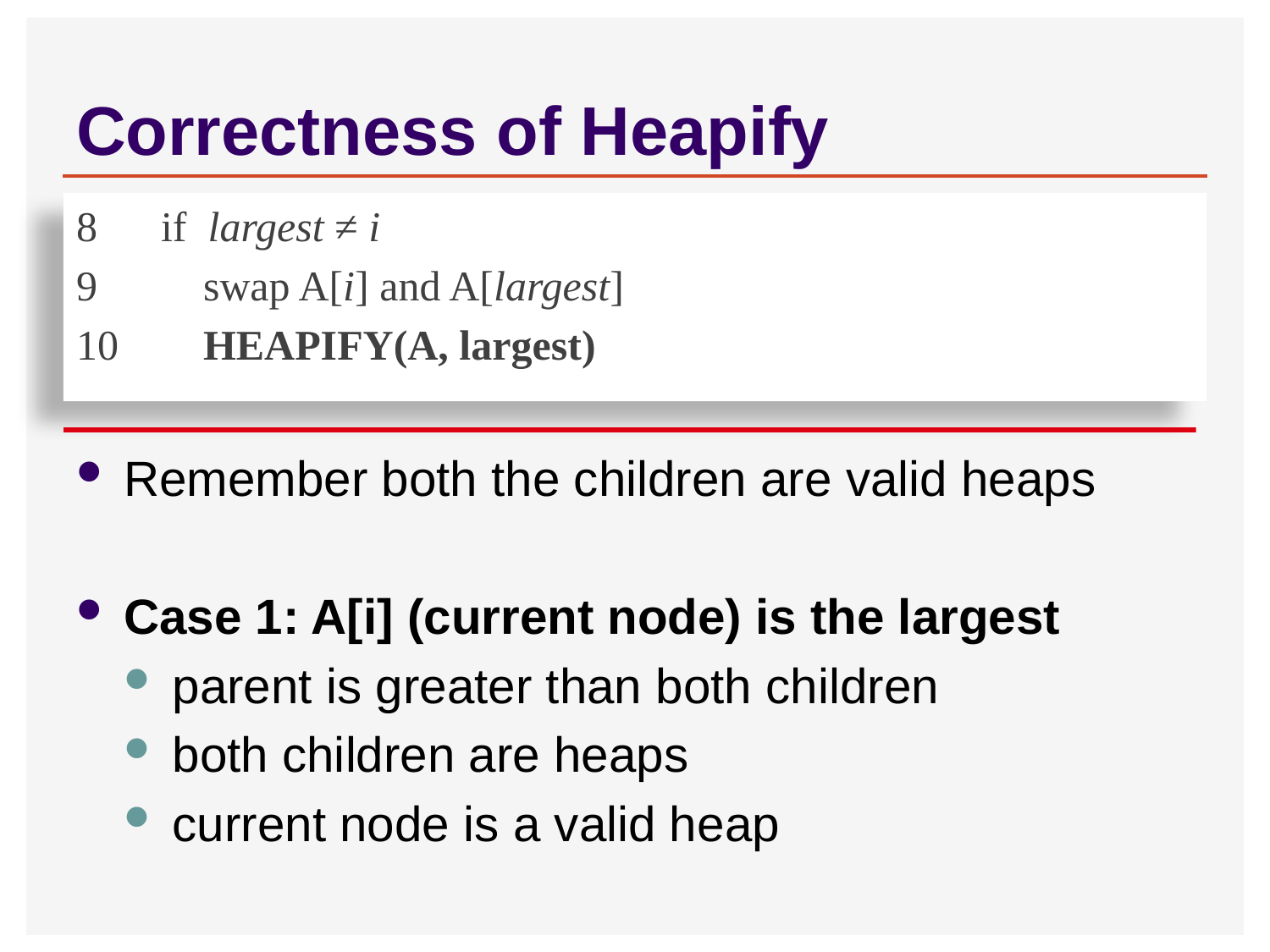

# Correctness of Heapify
8      if  largest ≠ i
9          swap A[i] and A[largest]
10        Heapify(A, largest)

Remember both the children are valid heaps

Case 1: A[i] (current node) is the largest
parent is greater than both children
both children are heaps
current node is a valid heap